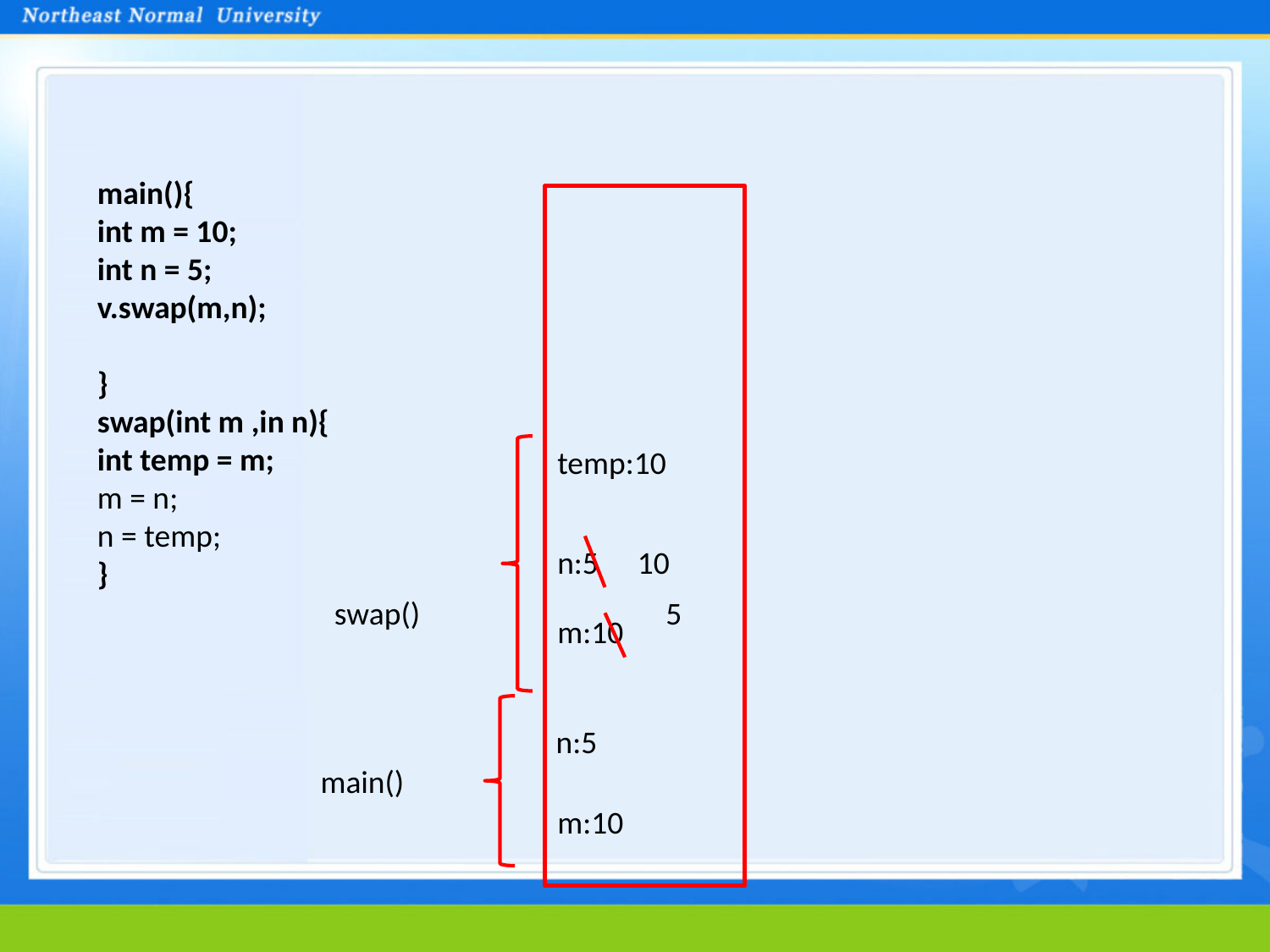

main(){
int m = 10;
int n = 5;
v.swap(m,n);

}
swap(int m ,in n){
int temp = m;
m = n;
n = temp;
}

temp:10
n:5
10
swap()
5
m:10

n:5
main()
m:10